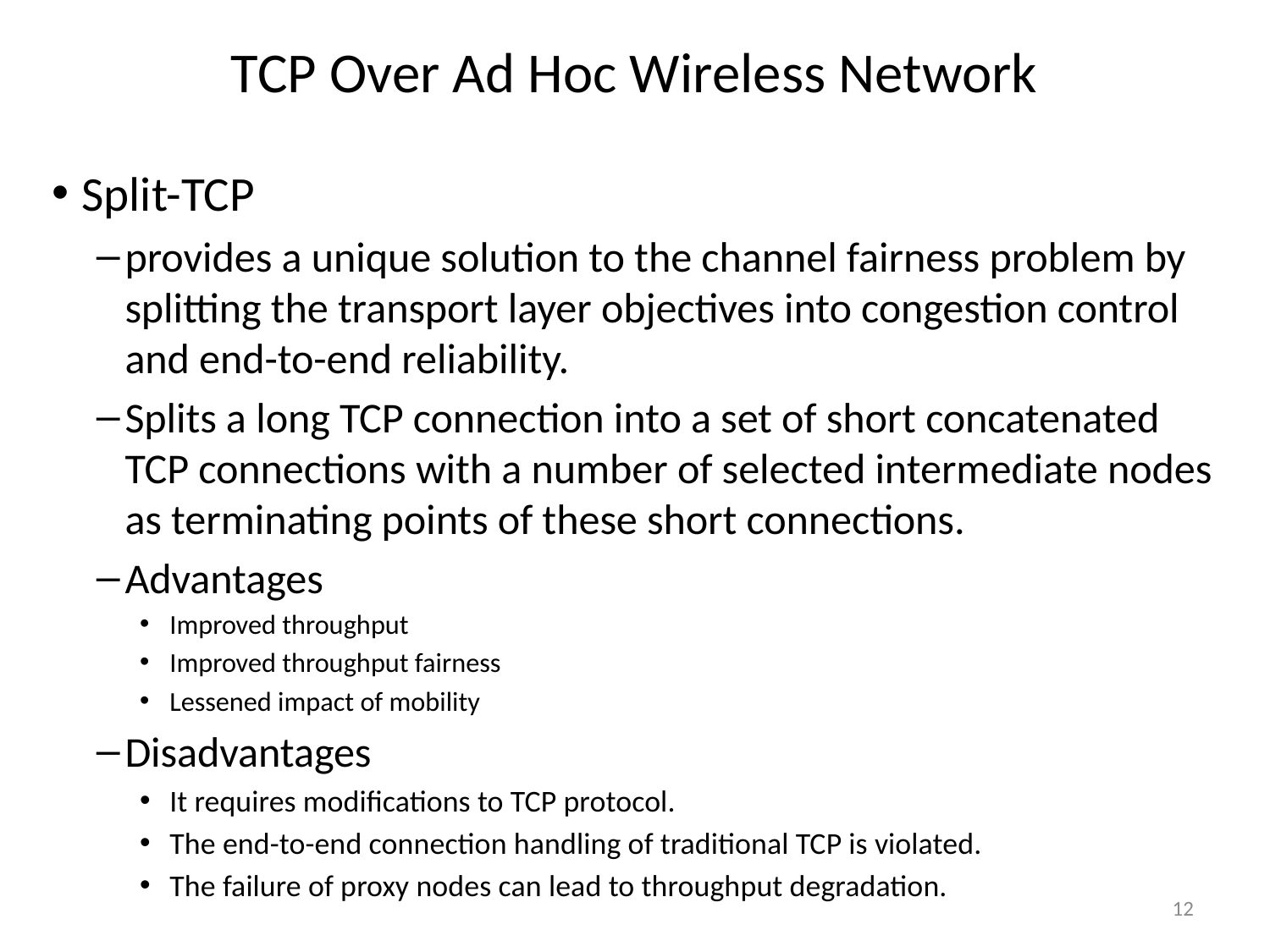

# TCP Over Ad Hoc Wireless Network
Split-TCP
provides a unique solution to the channel fairness problem by splitting the transport layer objectives into congestion control and end-to-end reliability.
Splits a long TCP connection into a set of short concatenated TCP connections with a number of selected intermediate nodes as terminating points of these short connections.
Advantages
Improved throughput
Improved throughput fairness
Lessened impact of mobility
Disadvantages
It requires modifications to TCP protocol.
The end-to-end connection handling of traditional TCP is violated.
The failure of proxy nodes can lead to throughput degradation.

12